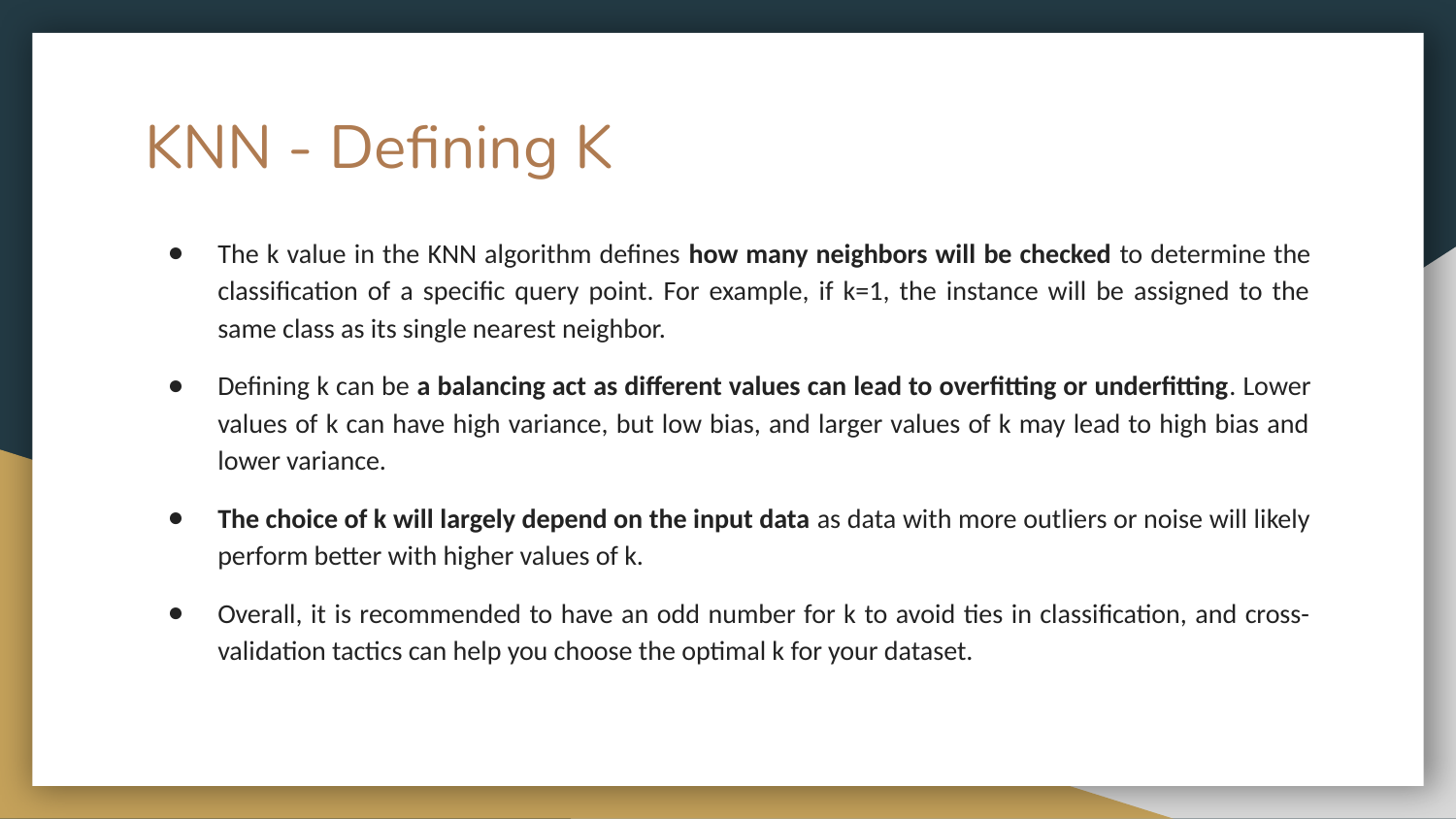

# KNN - Defining K
The k value in the KNN algorithm defines how many neighbors will be checked to determine the classification of a specific query point. For example, if k=1, the instance will be assigned to the same class as its single nearest neighbor.
Defining k can be a balancing act as different values can lead to overfitting or underfitting. Lower values of k can have high variance, but low bias, and larger values of k may lead to high bias and lower variance.
The choice of k will largely depend on the input data as data with more outliers or noise will likely perform better with higher values of k.
Overall, it is recommended to have an odd number for k to avoid ties in classification, and cross-validation tactics can help you choose the optimal k for your dataset.